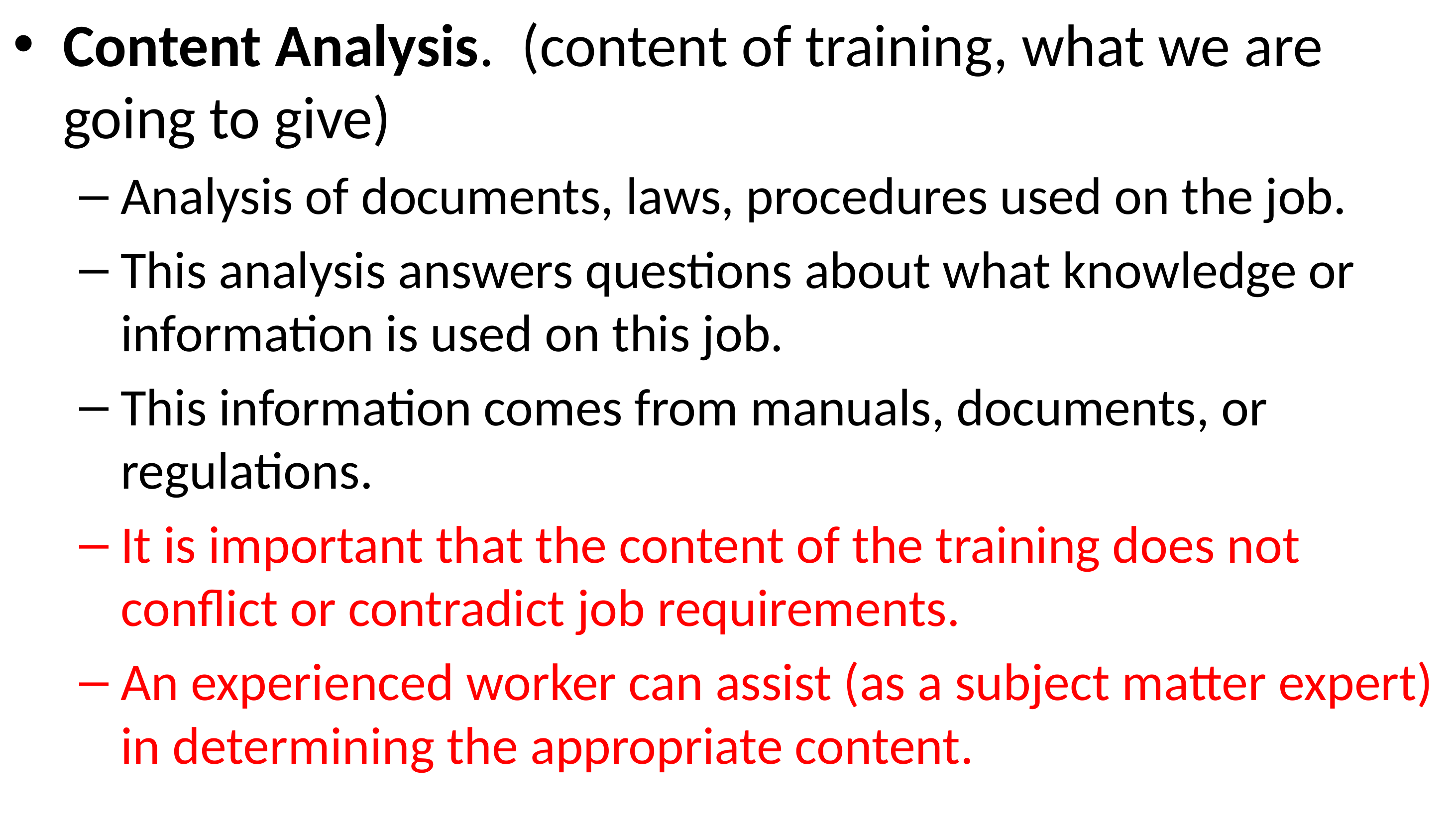

Content Analysis.  (content of training, what we are going to give)
Analysis of documents, laws, procedures used on the job.
This analysis answers questions about what knowledge or information is used on this job.
This information comes from manuals, documents, or regulations.
It is important that the content of the training does not conflict or contradict job requirements.
An experienced worker can assist (as a subject matter expert) in determining the appropriate content.